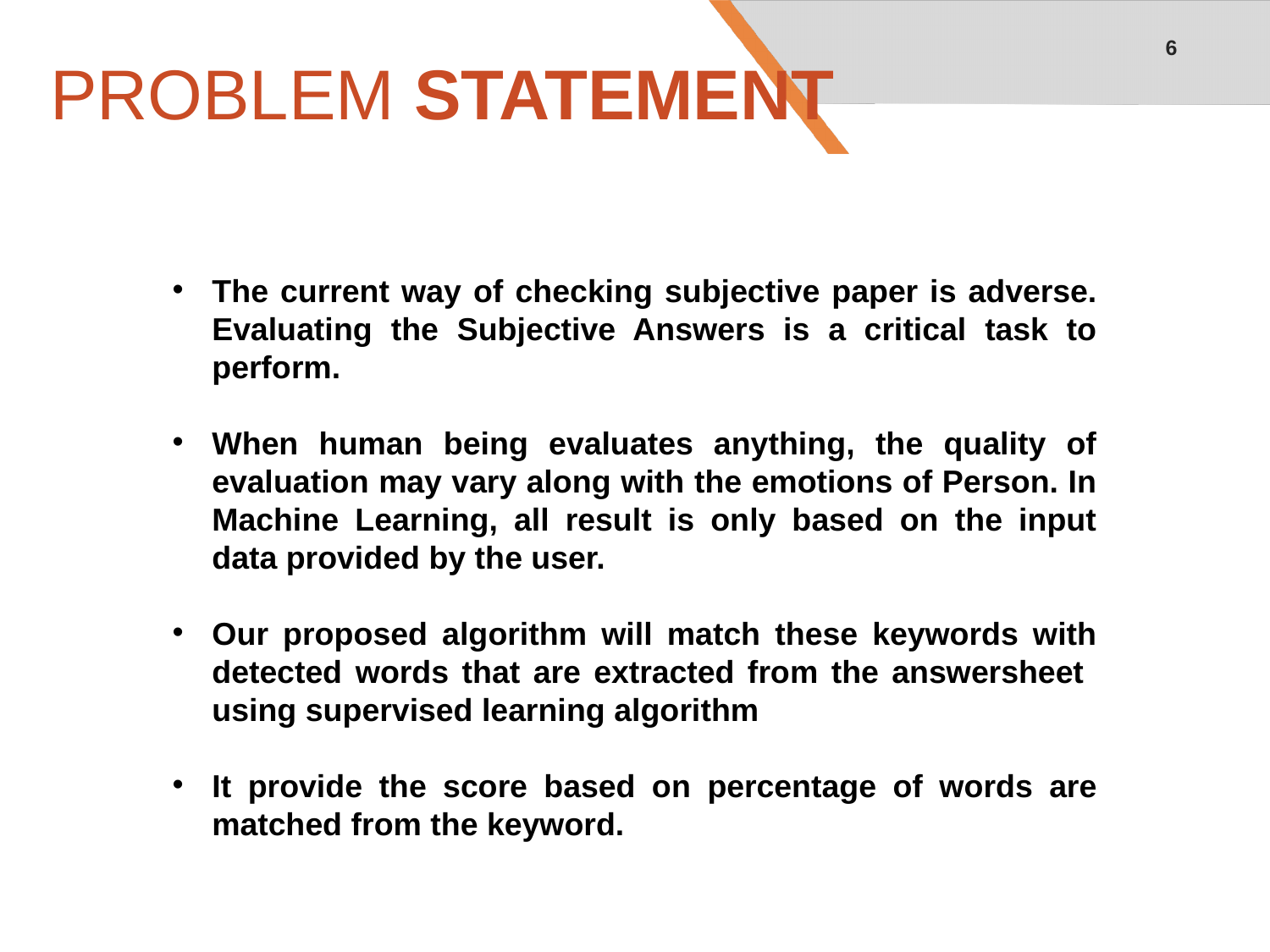

6
# PROBLEM STATEMENT

The current way of checking subjective paper is adverse. Evaluating the Subjective Answers is a critical task to perform.

When human being evaluates anything, the quality of evaluation may vary along with the emotions of Person. In Machine Learning, all result is only based on the input data provided by the user.

Our proposed algorithm will match these keywords with detected words that are extracted from the answersheet  using supervised learning algorithm

It provide the score based on percentage of words are matched from the keyword.